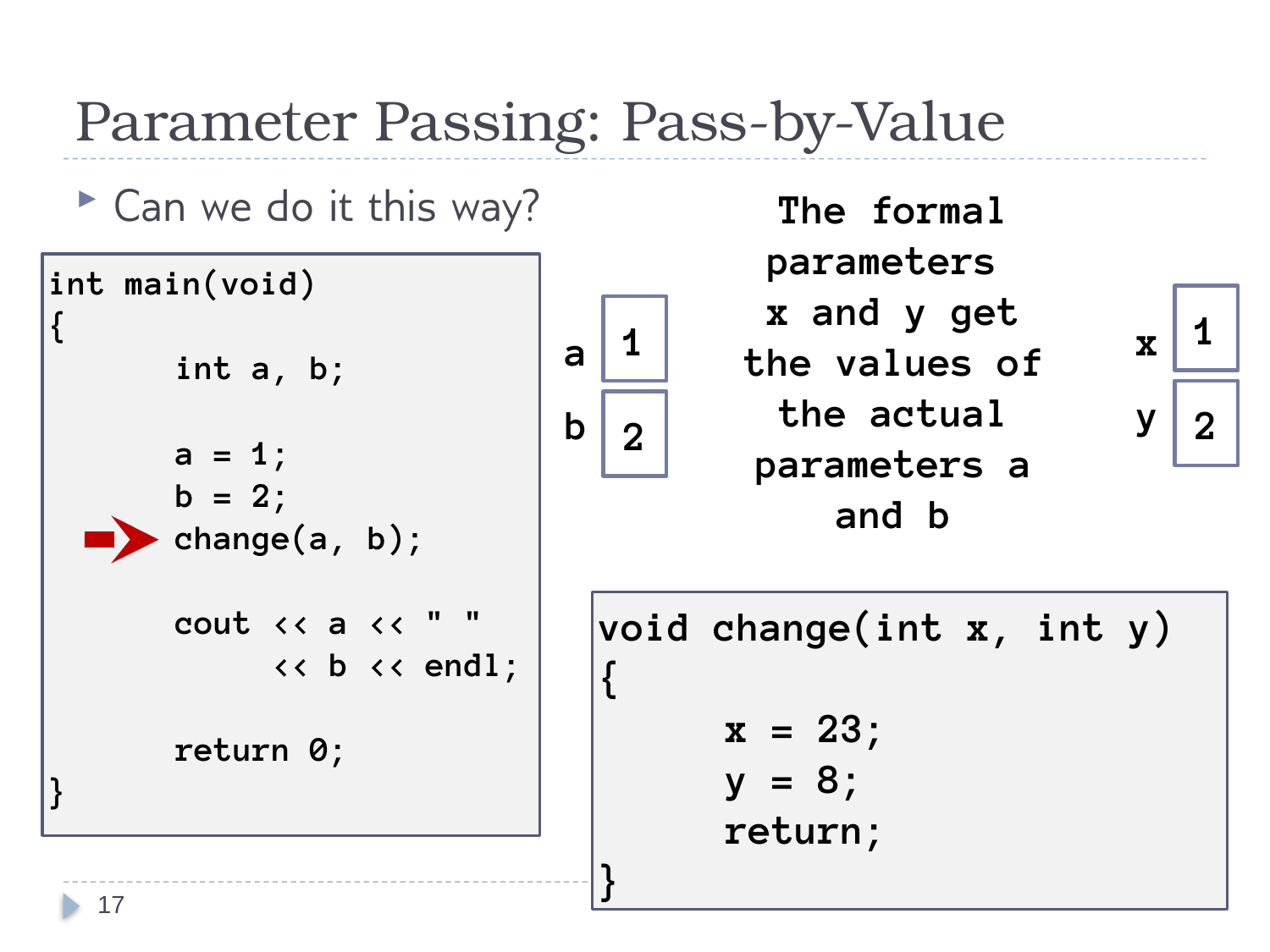

# Parameter Passing: Pass-by-Value
Can we do it this way?

The formal parameters
x and y get the values of the actual parameters a and b
int main(void)
{
	int a, b;

	a = 1;
	b = 2;
	change(a, b);

	cout << a << " "
	     << b << endl;

	return 0;
}
1
1
x
a
y
2
b
2
void change(int x, int y)
{
	x = 23;
	y = 8;
	return;
}
17